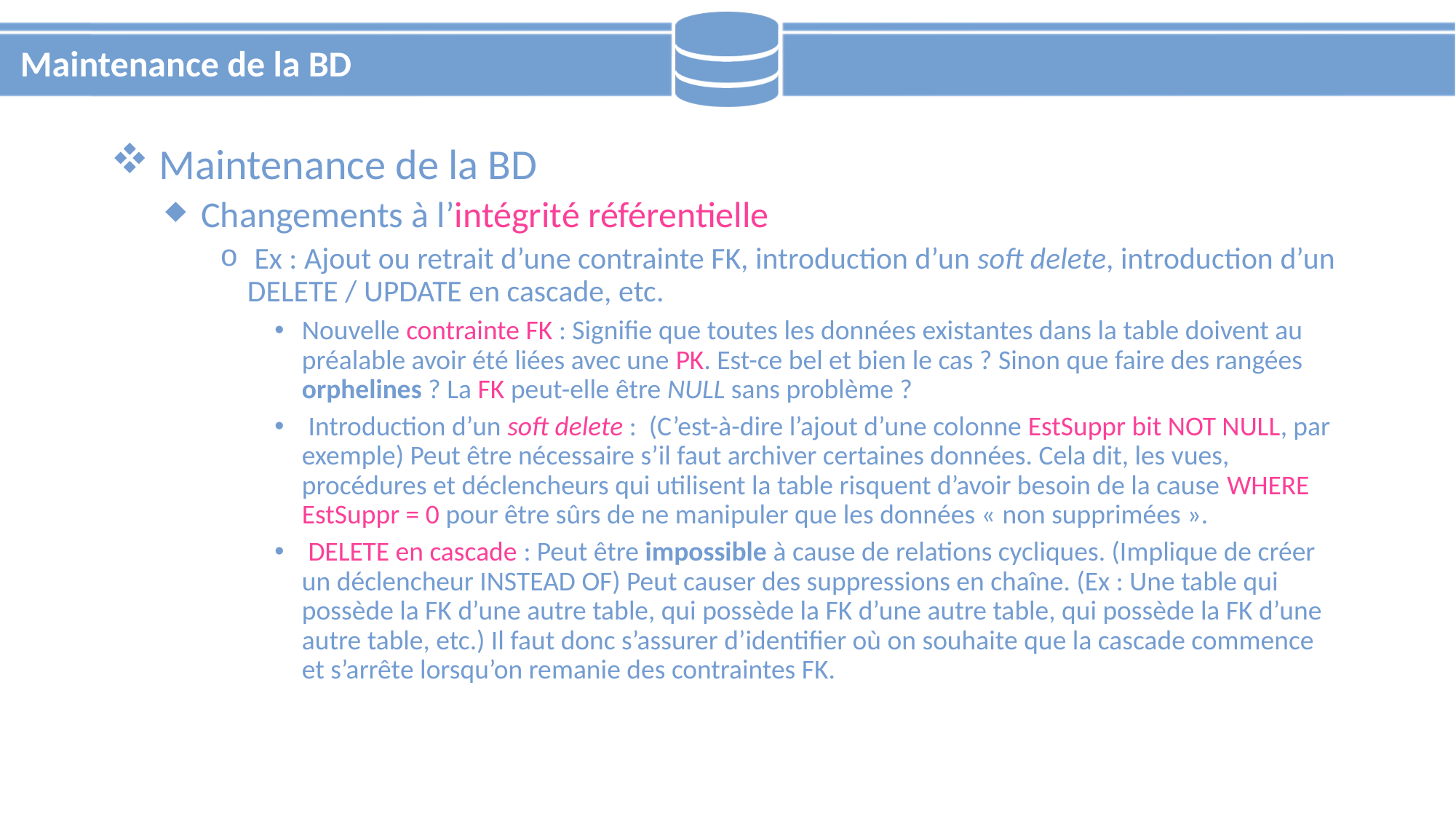

# Maintenance de la BD
 Maintenance de la BD
 Changements à l’intégrité référentielle
 Ex : Ajout ou retrait d’une contrainte FK, introduction d’un soft delete, introduction d’un DELETE / UPDATE en cascade, etc.
Nouvelle contrainte FK : Signifie que toutes les données existantes dans la table doivent au préalable avoir été liées avec une PK. Est-ce bel et bien le cas ? Sinon que faire des rangées orphelines ? La FK peut-elle être NULL sans problème ?
 Introduction d’un soft delete :  (C’est-à-dire l’ajout d’une colonne EstSuppr bit NOT NULL, par exemple) Peut être nécessaire s’il faut archiver certaines données. Cela dit, les vues, procédures et déclencheurs qui utilisent la table risquent d’avoir besoin de la cause WHERE EstSuppr = 0 pour être sûrs de ne manipuler que les données « non supprimées ».
 DELETE en cascade : Peut être impossible à cause de relations cycliques. (Implique de créer un déclencheur INSTEAD OF) Peut causer des suppressions en chaîne. (Ex : Une table qui possède la FK d’une autre table, qui possède la FK d’une autre table, qui possède la FK d’une autre table, etc.) Il faut donc s’assurer d’identifier où on souhaite que la cascade commence et s’arrête lorsqu’on remanie des contraintes FK.